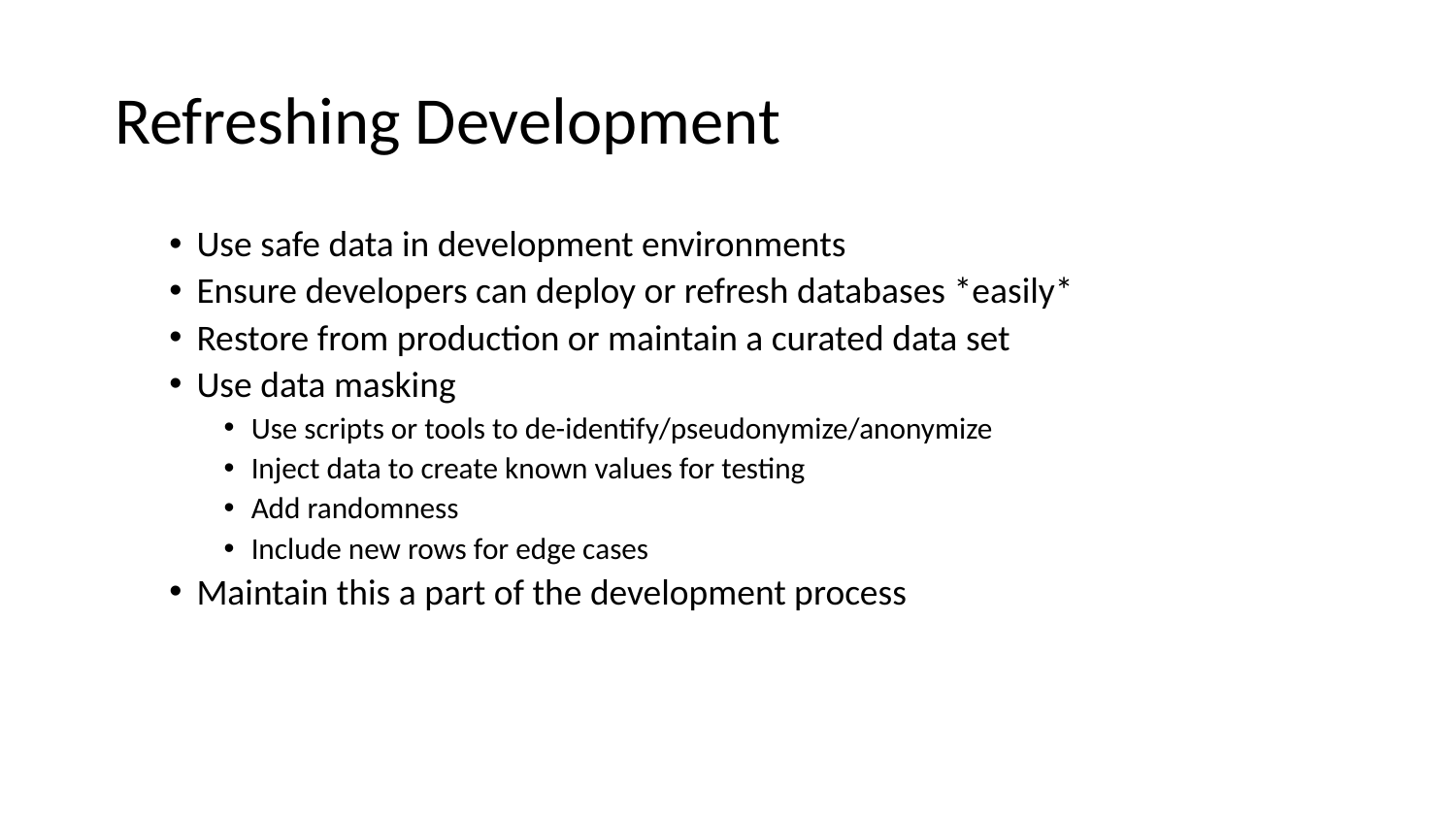

# Refreshing Development
Use safe data in development environments
Ensure developers can deploy or refresh databases *easily*
Restore from production or maintain a curated data set
Use data masking
Use scripts or tools to de-identify/pseudonymize/anonymize
Inject data to create known values for testing
Add randomness
Include new rows for edge cases
Maintain this a part of the development process